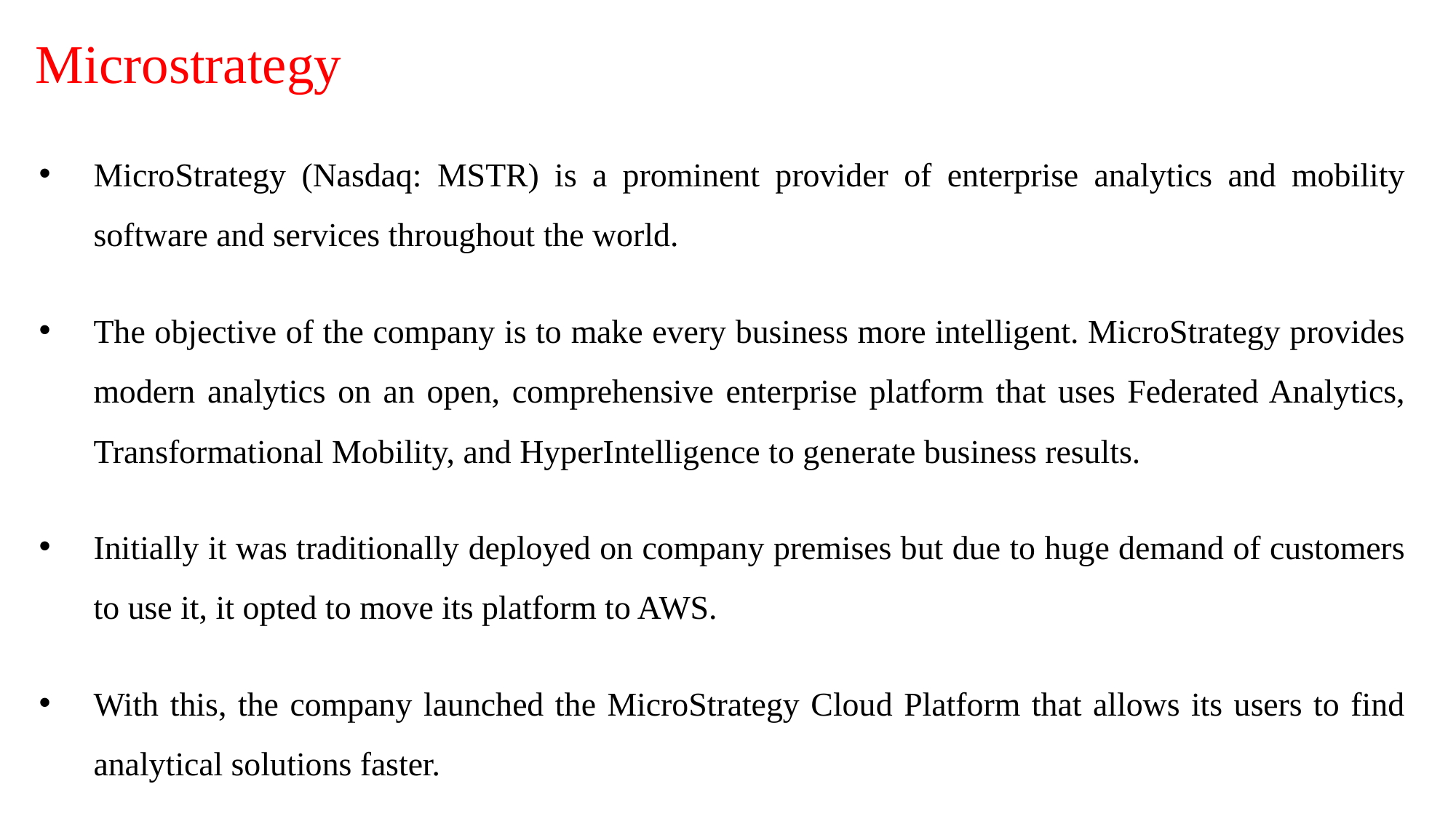

# Microstrategy
MicroStrategy (Nasdaq: MSTR) is a prominent provider of enterprise analytics and mobility software and services throughout the world.
The objective of the company is to make every business more intelligent. MicroStrategy provides modern analytics on an open, comprehensive enterprise platform that uses Federated Analytics, Transformational Mobility, and HyperIntelligence to generate business results.
Initially it was traditionally deployed on company premises but due to huge demand of customers to use it, it opted to move its platform to AWS.
With this, the company launched the MicroStrategy Cloud Platform that allows its users to find analytical solutions faster.